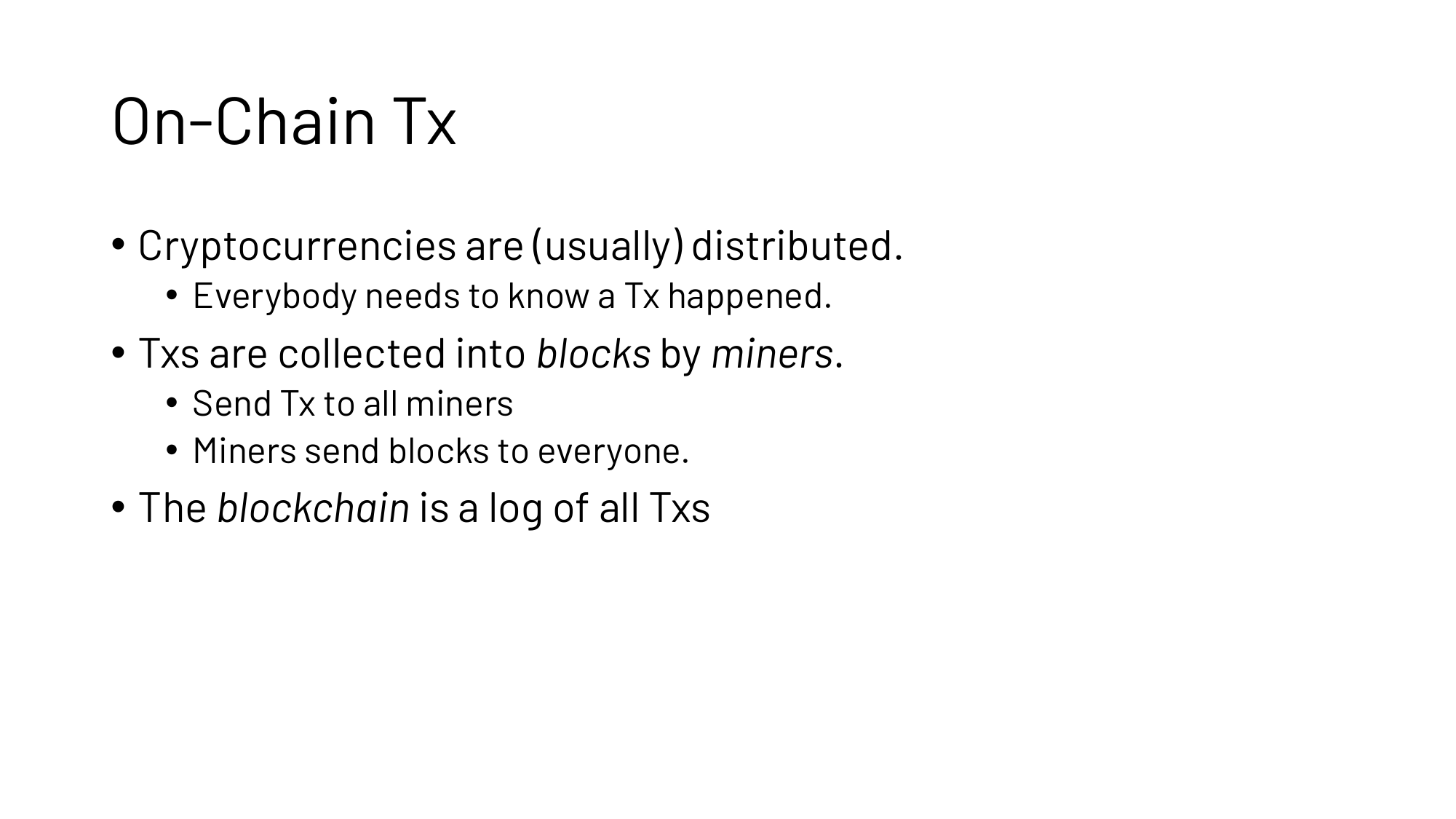

# On-Chain Tx
Cryptocurrencies are (usually) distributed.
Everybody needs to know a Tx happened.
Txs are collected into blocks by miners.
Send Tx to all miners
Miners send blocks to everyone.
The blockchain is a log of all Txs